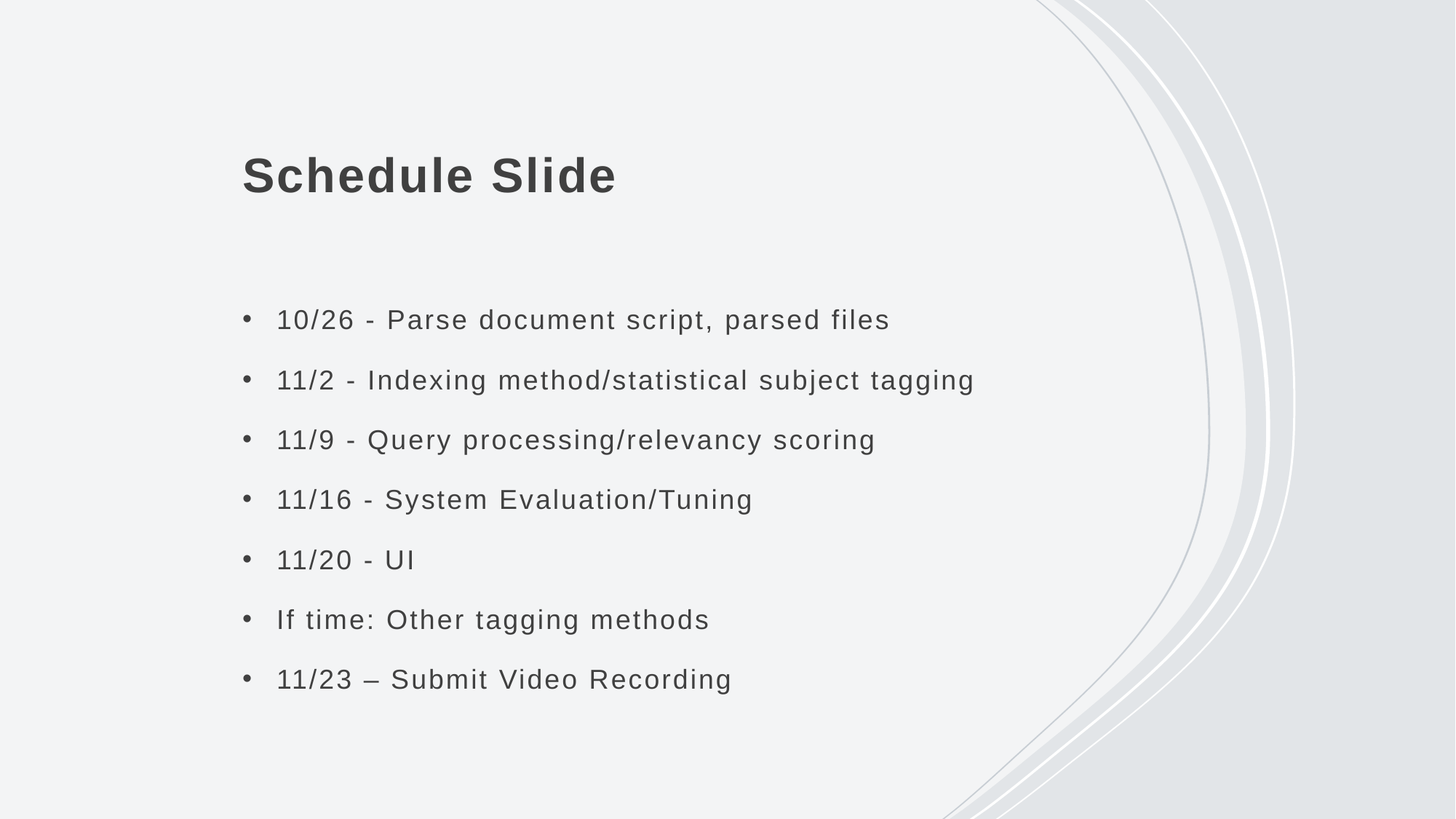

# Schedule Slide
10/26 - Parse document script, parsed files
11/2 - Indexing method/statistical subject tagging
11/9 - Query processing/relevancy scoring
11/16 - System Evaluation/Tuning
11/20 - UI
If time: Other tagging methods
11/23 – Submit Video Recording